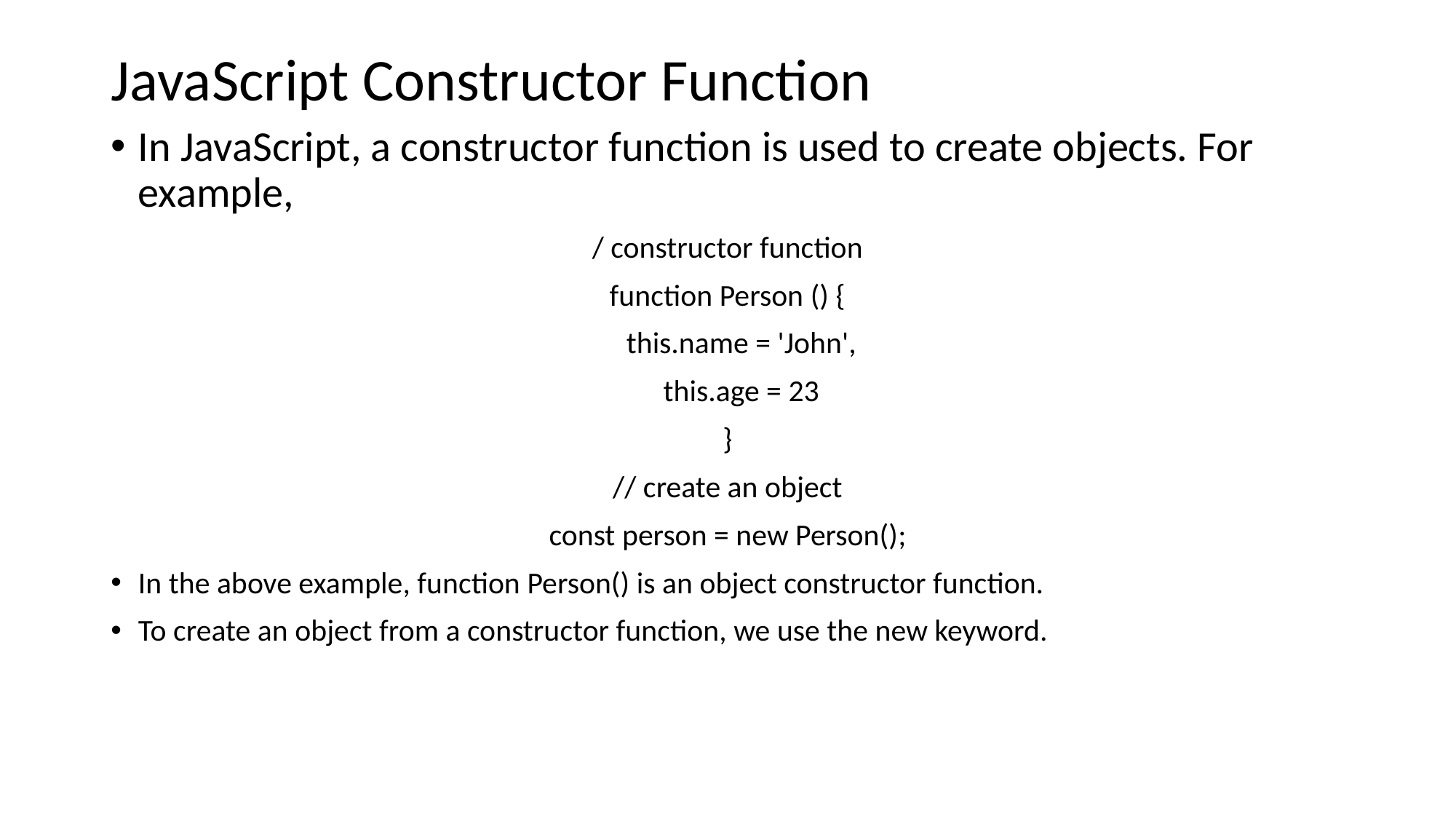

# JavaScript Constructor Function
In JavaScript, a constructor function is used to create objects. For example,
/ constructor function
function Person () {
    this.name = 'John',
    this.age = 23
}
// create an object
const person = new Person();
In the above example, function Person() is an object constructor function.
To create an object from a constructor function, we use the new keyword.